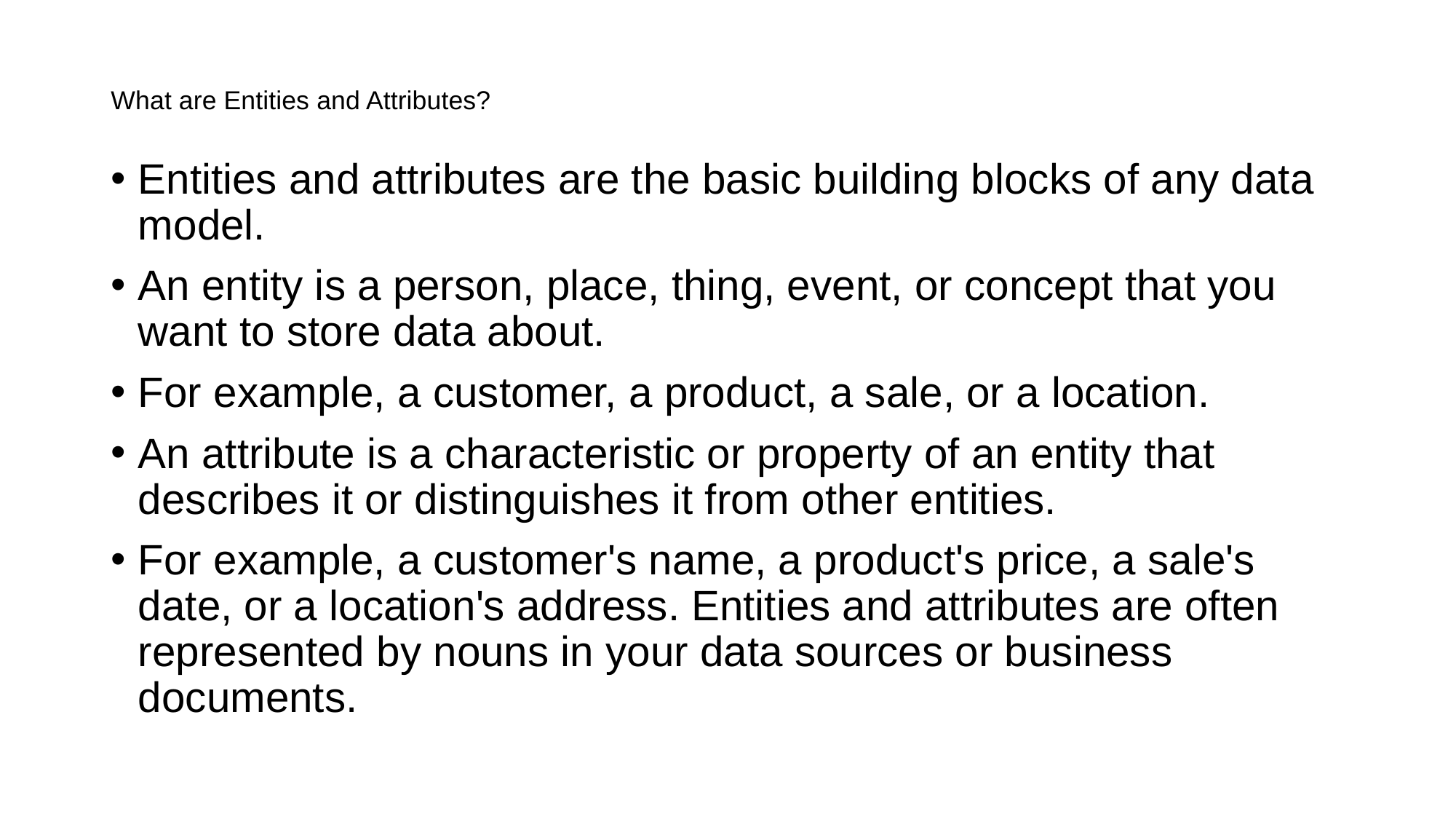

# What are Entities and Attributes?
Entities and attributes are the basic building blocks of any data model.
An entity is a person, place, thing, event, or concept that you want to store data about.
For example, a customer, a product, a sale, or a location.
An attribute is a characteristic or property of an entity that describes it or distinguishes it from other entities.
For example, a customer's name, a product's price, a sale's date, or a location's address. Entities and attributes are often represented by nouns in your data sources or business documents.